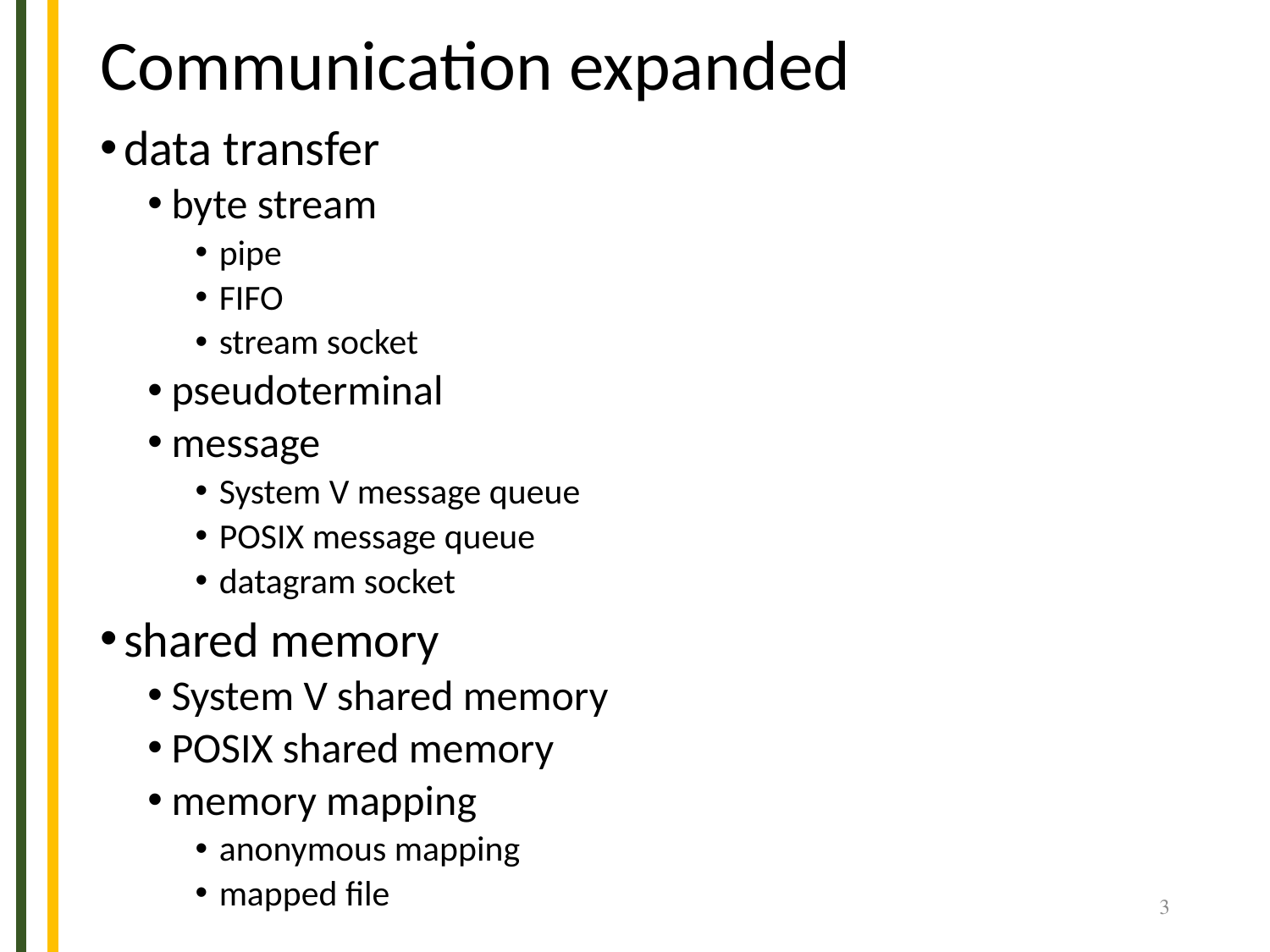

# Communication expanded
data transfer
byte stream
pipe
FIFO
stream socket
pseudoterminal
message
System V message queue
POSIX message queue
datagram socket
shared memory
System V shared memory
POSIX shared memory
memory mapping
anonymous mapping
mapped file
3